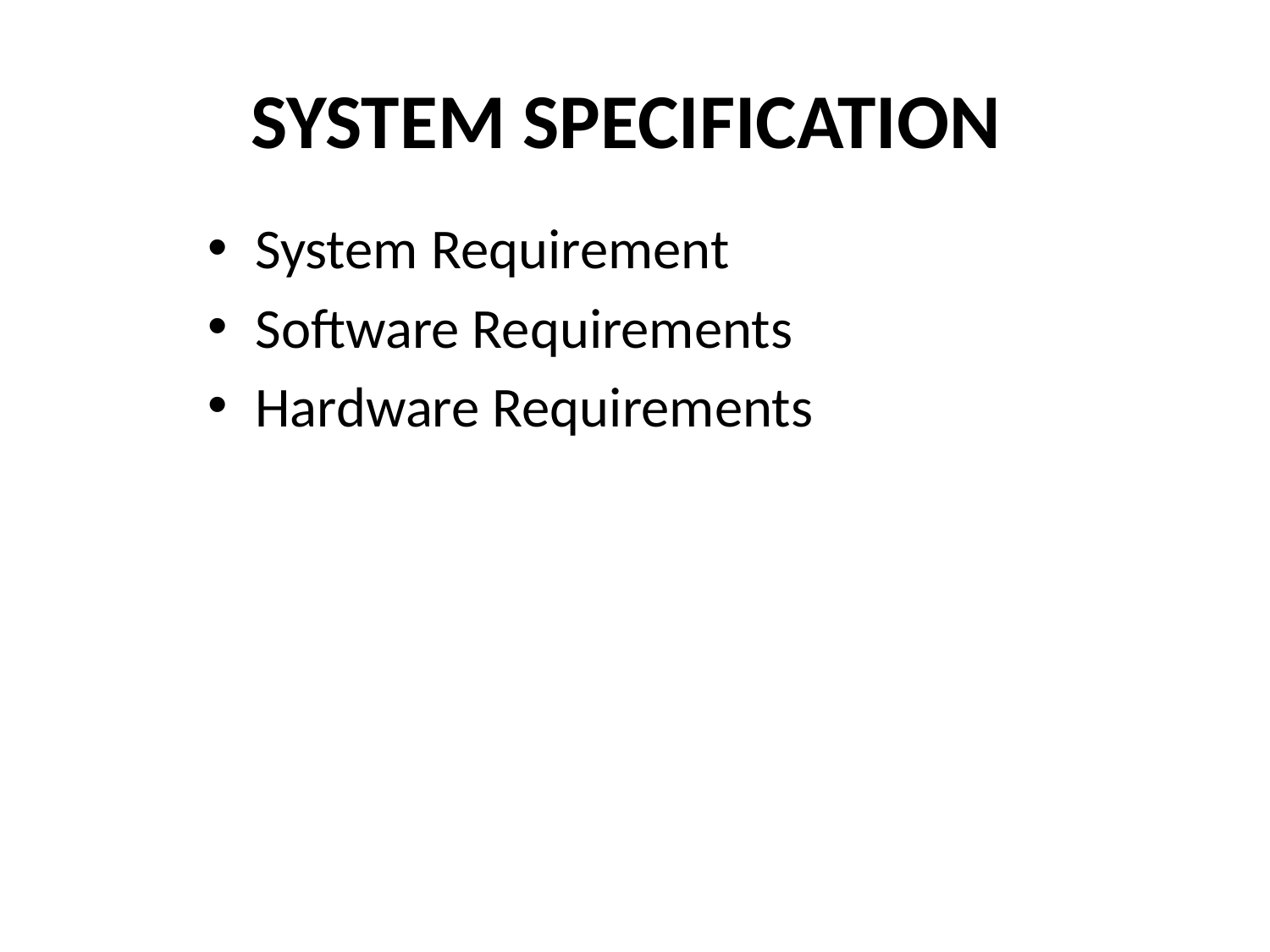

# SYSTEM SPECIFICATION
System Requirement
Software Requirements
Hardware Requirements